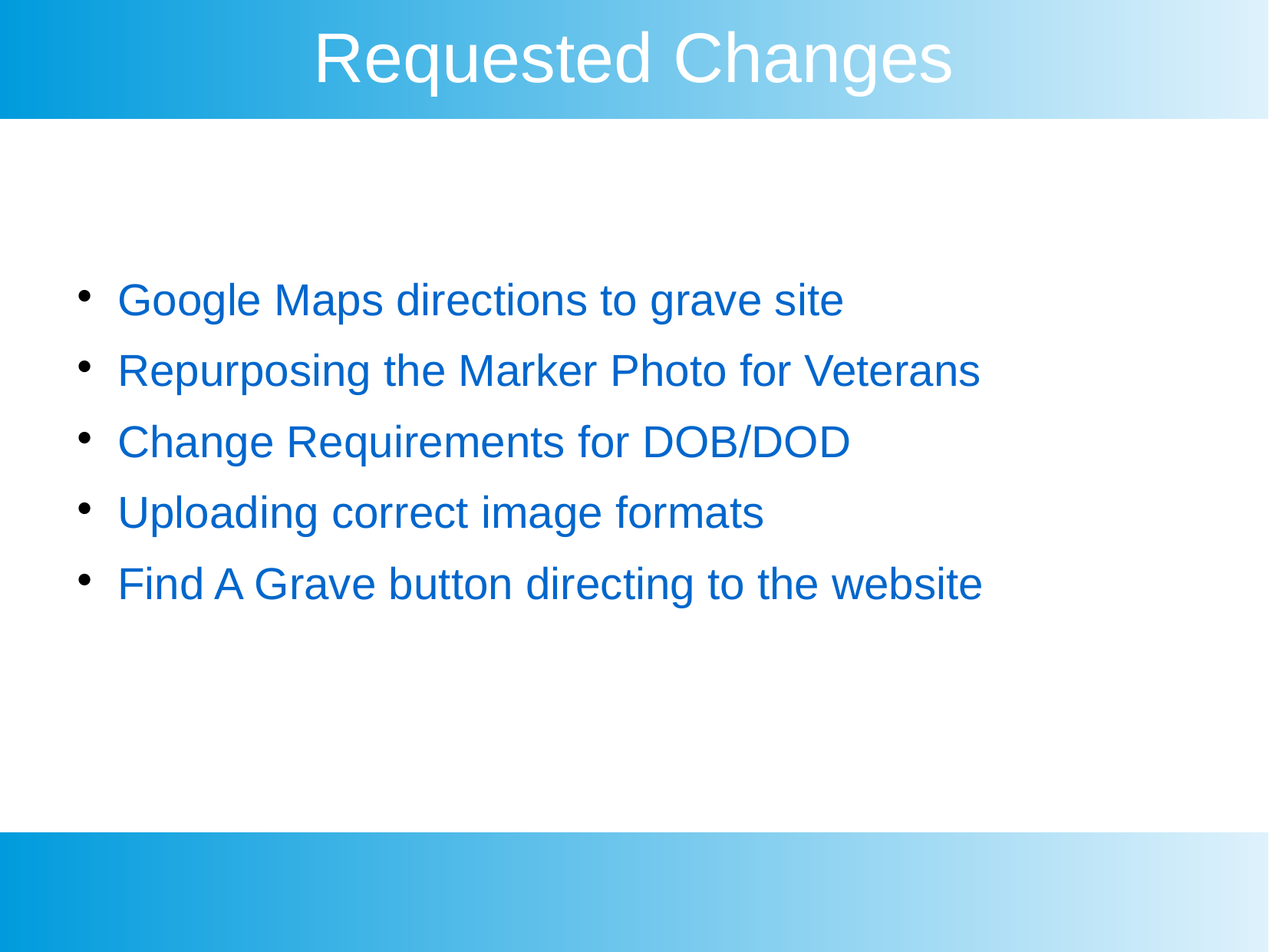

# Requested Changes
Google Maps directions to grave site
Repurposing the Marker Photo for Veterans
Change Requirements for DOB/DOD
Uploading correct image formats
Find A Grave button directing to the website